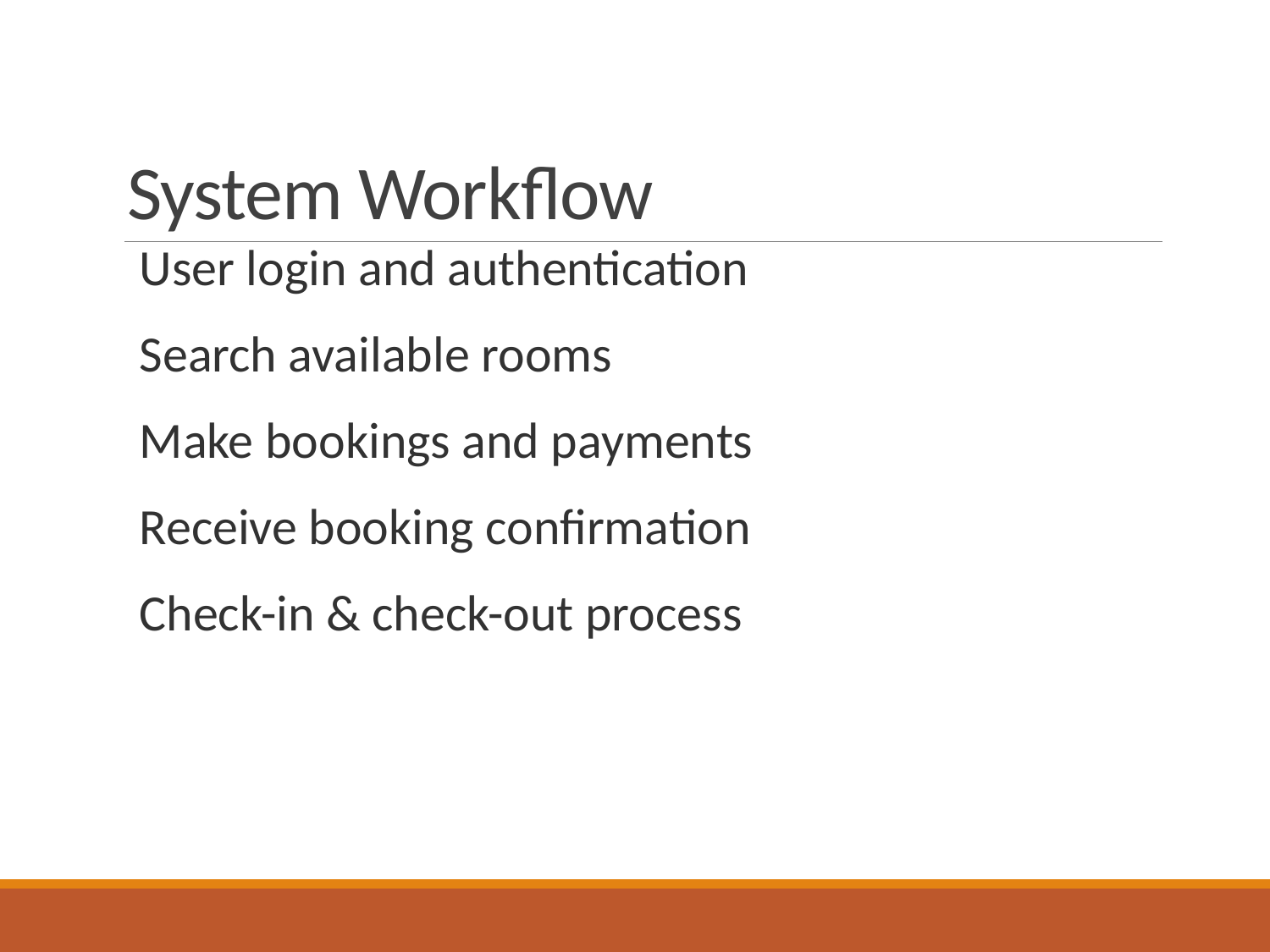

# System Workflow

User login and authentication
Search available rooms
Make bookings and payments
Receive booking confirmation
Check-in & check-out process